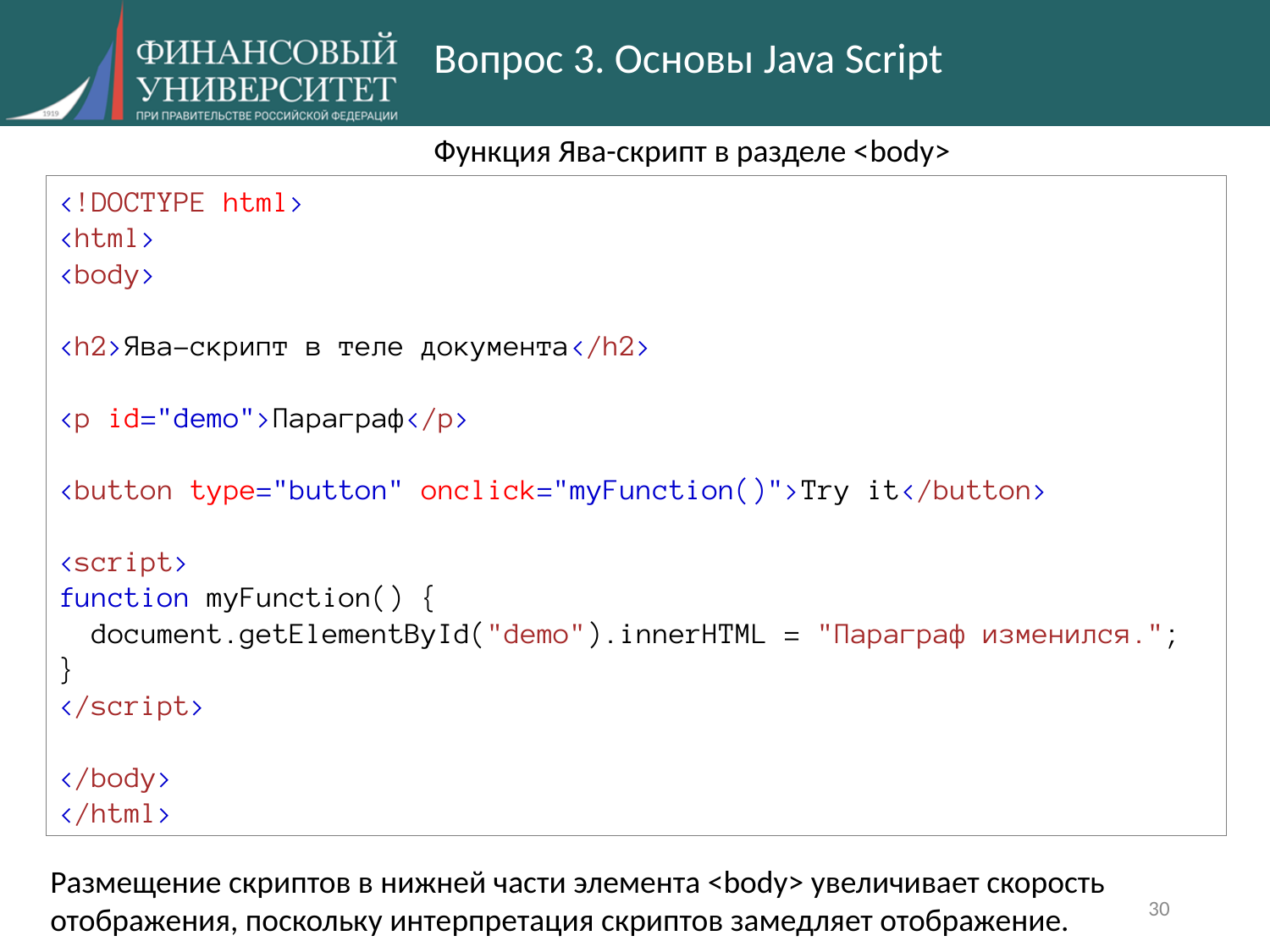

# Вопрос 3. Основы Java Script
Функция Ява-скрипт в разделе <body>
<!DOCTYPE html>
<html>
<body>
<h2>Ява-скрипт в теле документа</h2>
<p id="demo">Параграф</p>
<button type="button" onclick="myFunction()">Try it</button>
<script>
function myFunction() {
  document.getElementById("demo").innerHTML = "Параграф изменился.";
}
</script>
</body>
</html>
Размещение скриптов в нижней части элемента <body> увеличивает скорость отображения, поскольку интерпретация скриптов замедляет отображение.
30